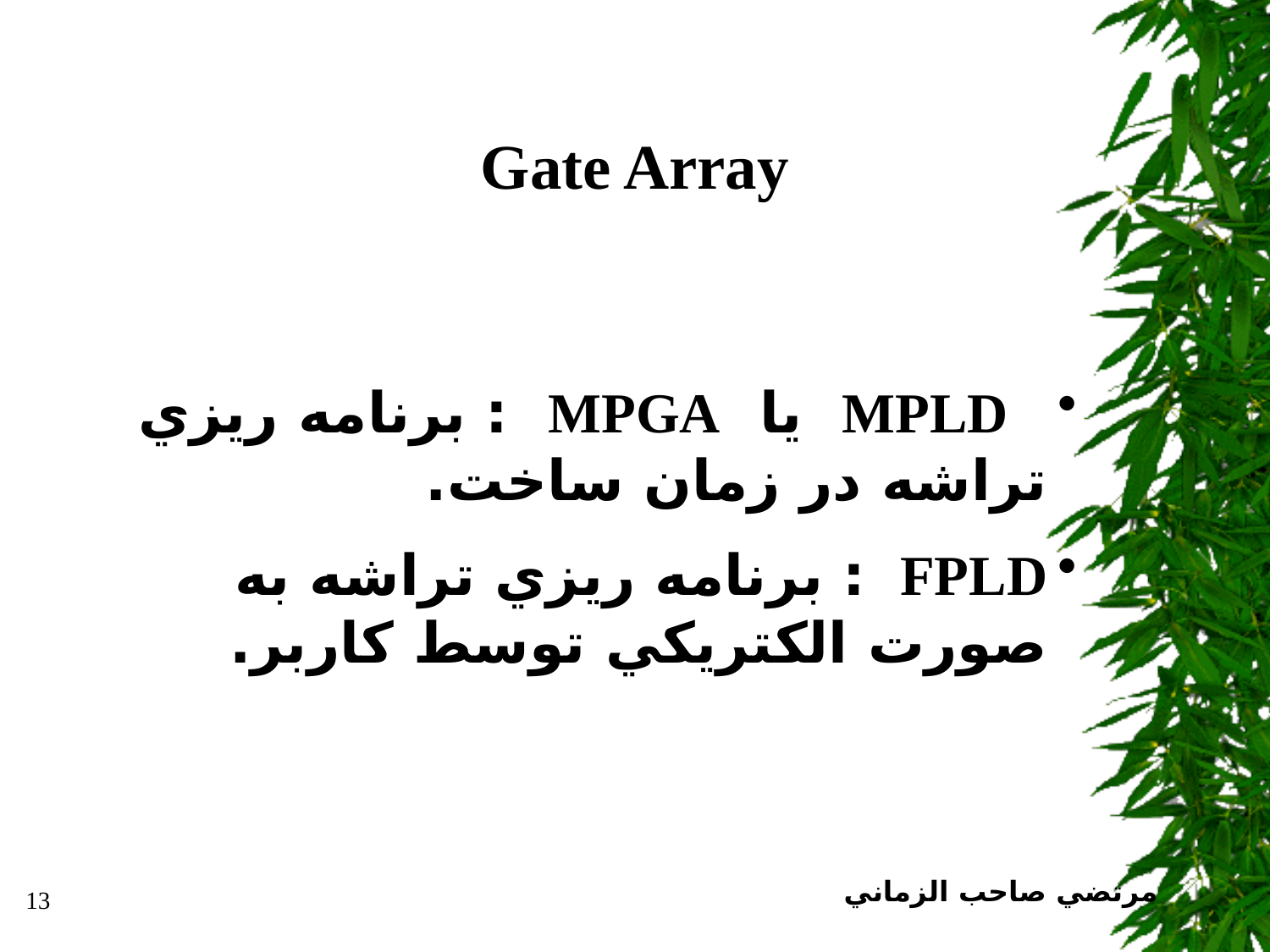

# Gate Array
  MPLD  يا  MPGA  : برنامه ريزي تراشه در زمان ساخت.
FPLD  : برنامه ريزي تراشه به صورت الکتريکي توسط کاربر.
مرتضي صاحب الزماني
13